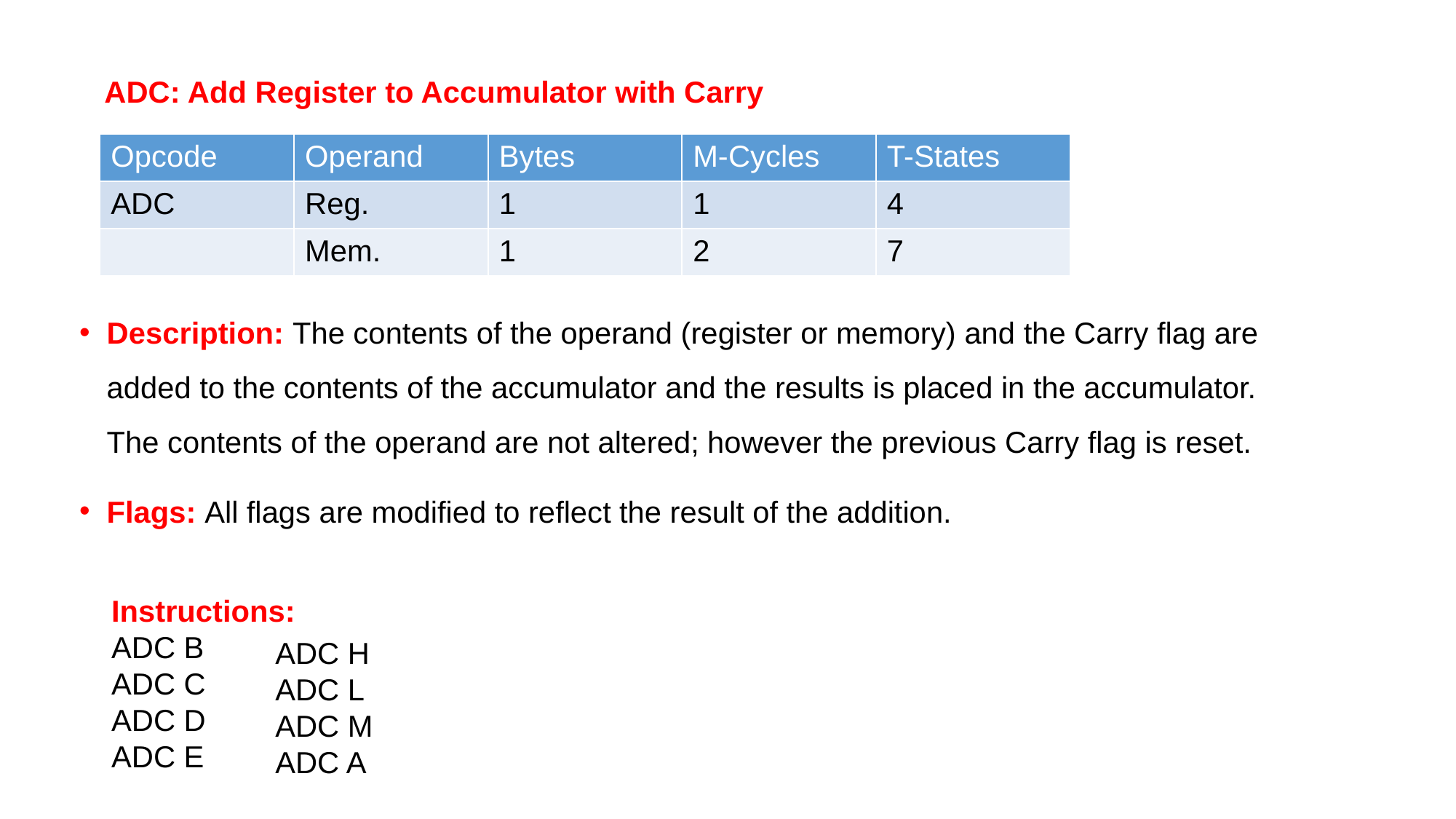

ADC: Add Register to Accumulator with Carry
| Opcode | Operand | Bytes | M-Cycles | T-States |
| --- | --- | --- | --- | --- |
| ADC | Reg. | 1 | 1 | 4 |
|  | Mem. | 1 | 2 | 7 |
Description: The contents of the operand (register or memory) and the Carry flag are added to the contents of the accumulator and the results is placed in the accumulator. The contents of the operand are not altered; however the previous Carry flag is reset.
Flags: All flags are modified to reflect the result of the addition.

Instructions:
ADC B
ADC C
ADC D
ADC E

ADC H
ADC L
ADC M
ADC A